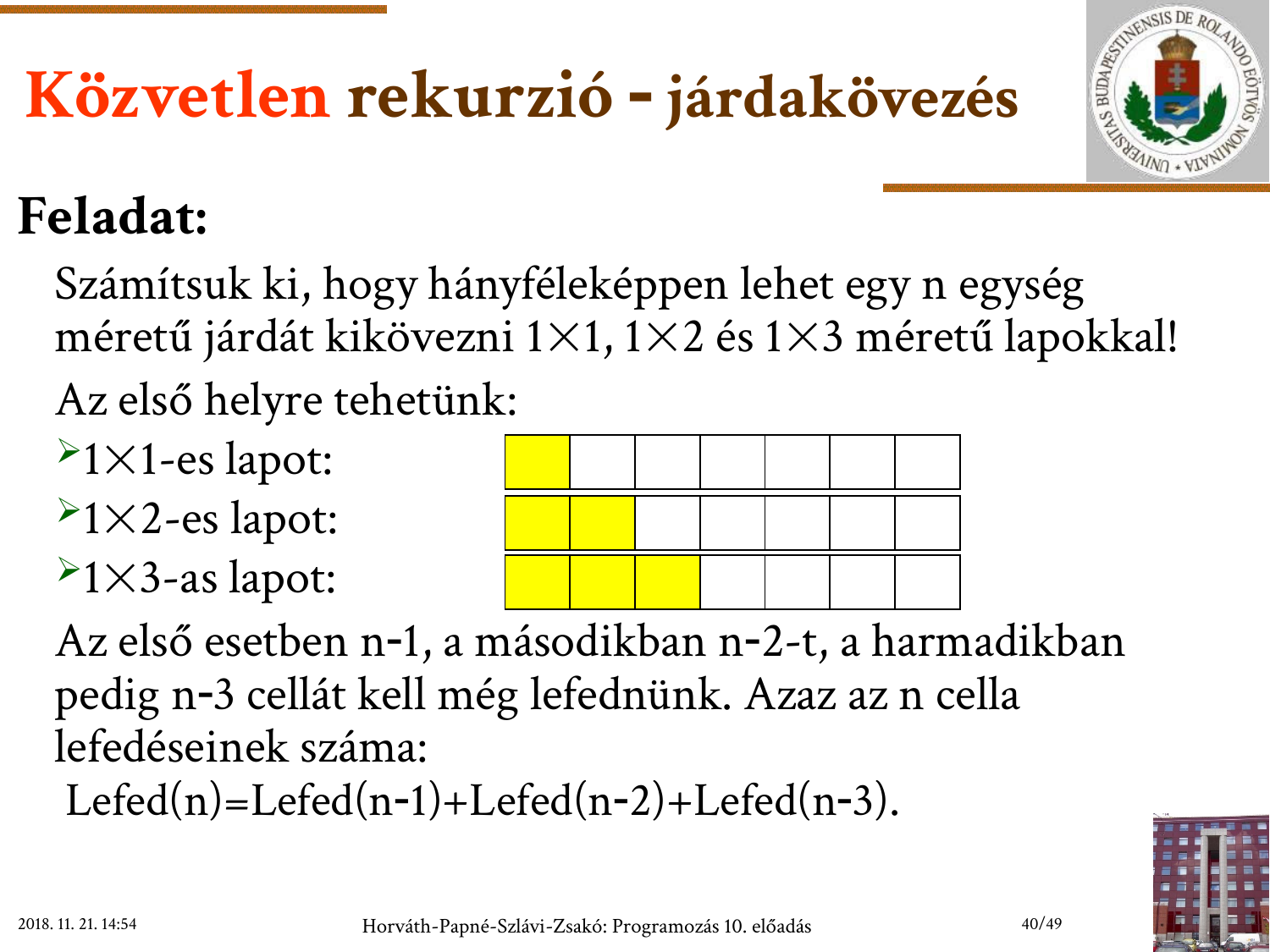

# Közvetlen rekurzió − járdakövezés
Feladat:
Számítsuk ki, hogy hányféleképpen lehet egy n egység méretű járdát kikövezni 1×1, 1×2 és 1×3 méretű lapokkal!
Az első helyre tehetünk:
1×1-es lapot:
1×2-es lapot:
1×3-as lapot:
Az első esetben n−1, a másodikban n−2-t, a harmadikban pedig n−3 cellát kell még lefednünk. Azaz az n cella lefedéseinek száma:
 Lefed(n)=Lefed(n−1)+Lefed(n−2)+Lefed(n−3).

|  |  |  |  |  |  |  |
| --- | --- | --- | --- | --- | --- | --- |
|  |  |  |  |  |  |  |
| --- | --- | --- | --- | --- | --- | --- |
|  |  |  |  |  |  |  |
| --- | --- | --- | --- | --- | --- | --- |
2018. 11. 21.
2018. 11. 21. 14:54
Horváth-Papné-Szlávi-Zsakó: Programozás 10. előadás
40/49